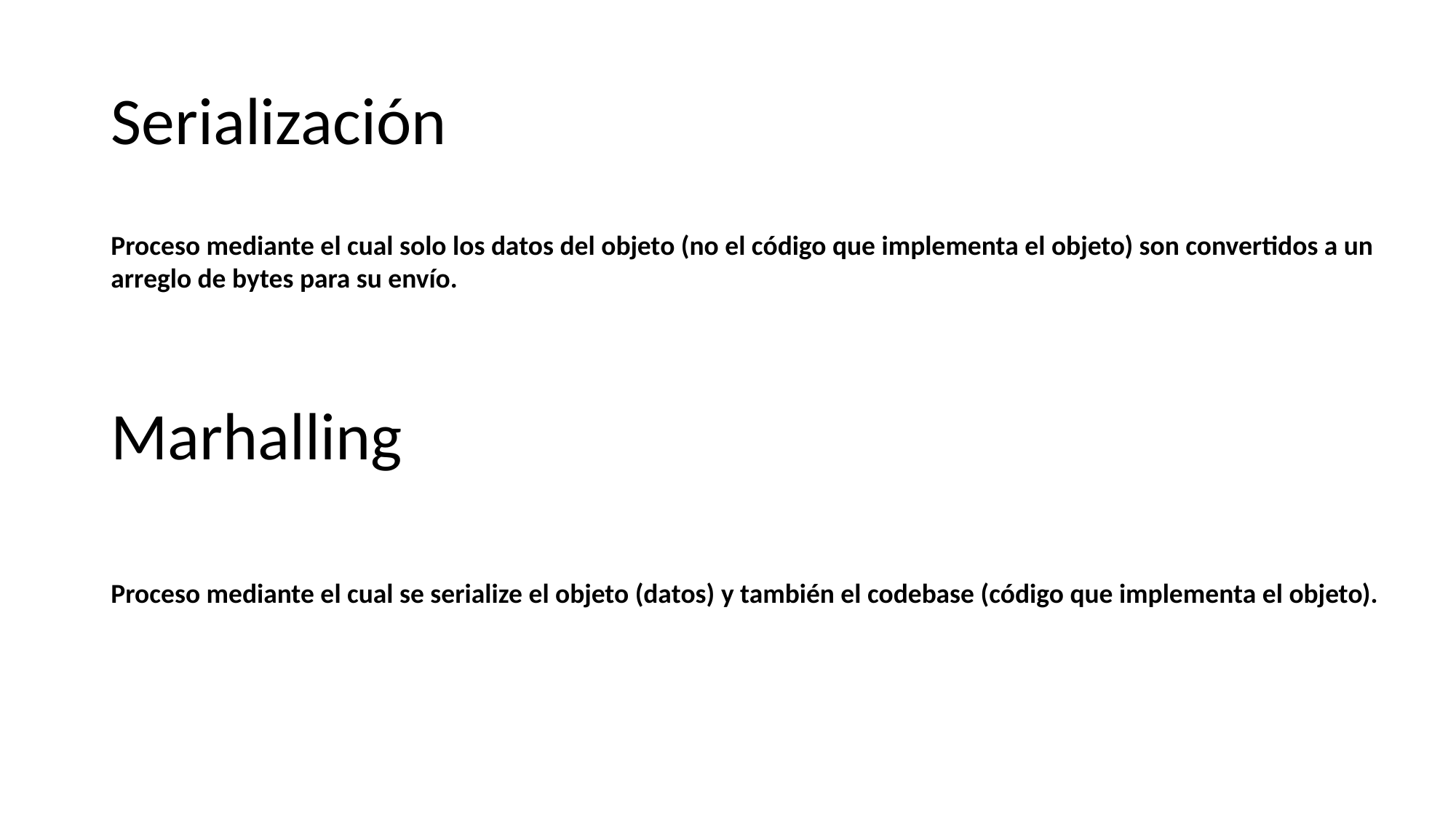

Serialización
Proceso mediante el cual solo los datos del objeto (no el código que implementa el objeto) son convertidos a un arreglo de bytes para su envío.
Marhalling
Proceso mediante el cual se serialize el objeto (datos) y también el codebase (código que implementa el objeto).